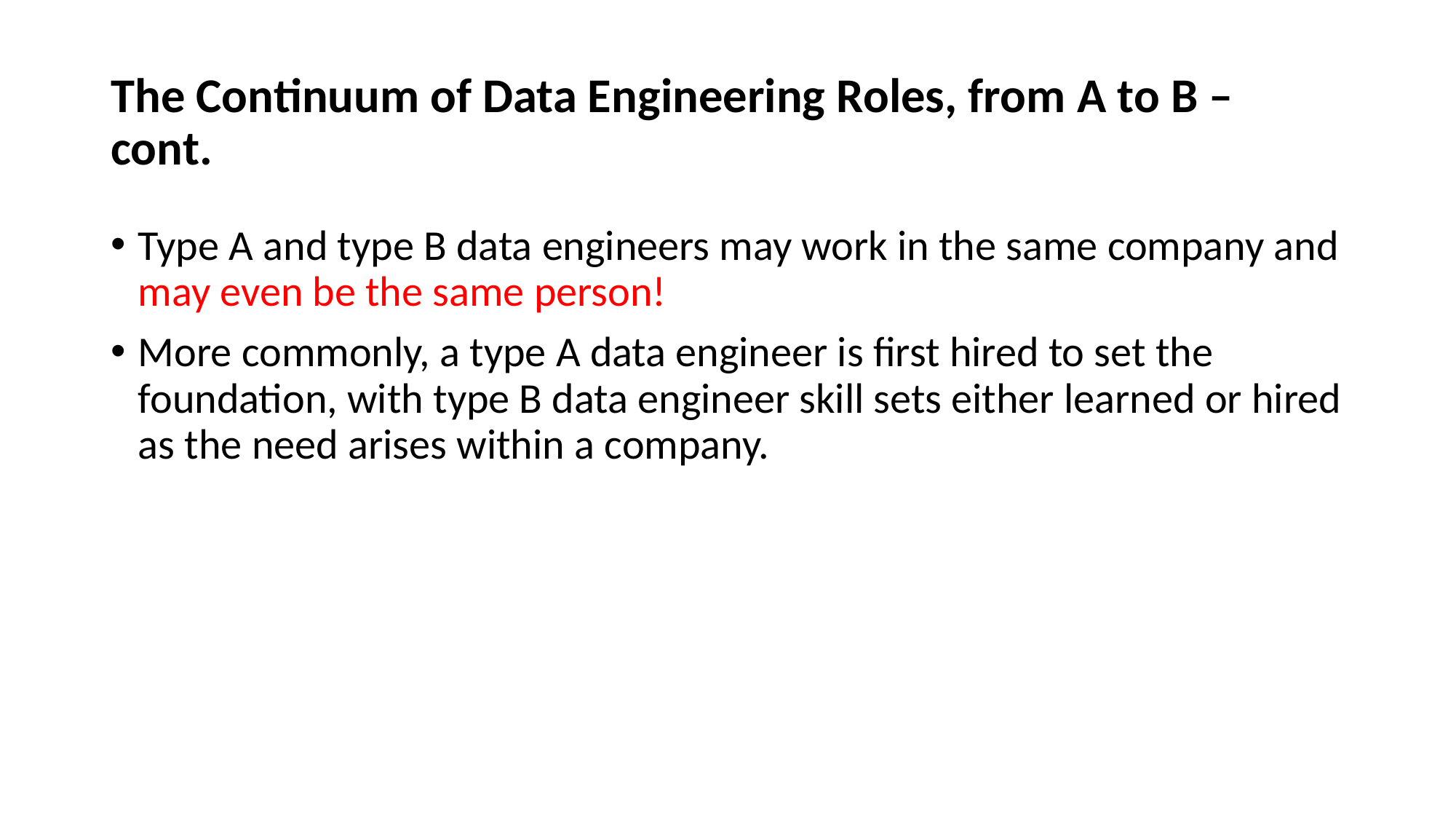

# The Continuum of Data Engineering Roles, from A to B – cont.
Type A and type B data engineers may work in the same company and may even be the same person!
More commonly, a type A data engineer is first hired to set the foundation, with type B data engineer skill sets either learned or hired as the need arises within a company.